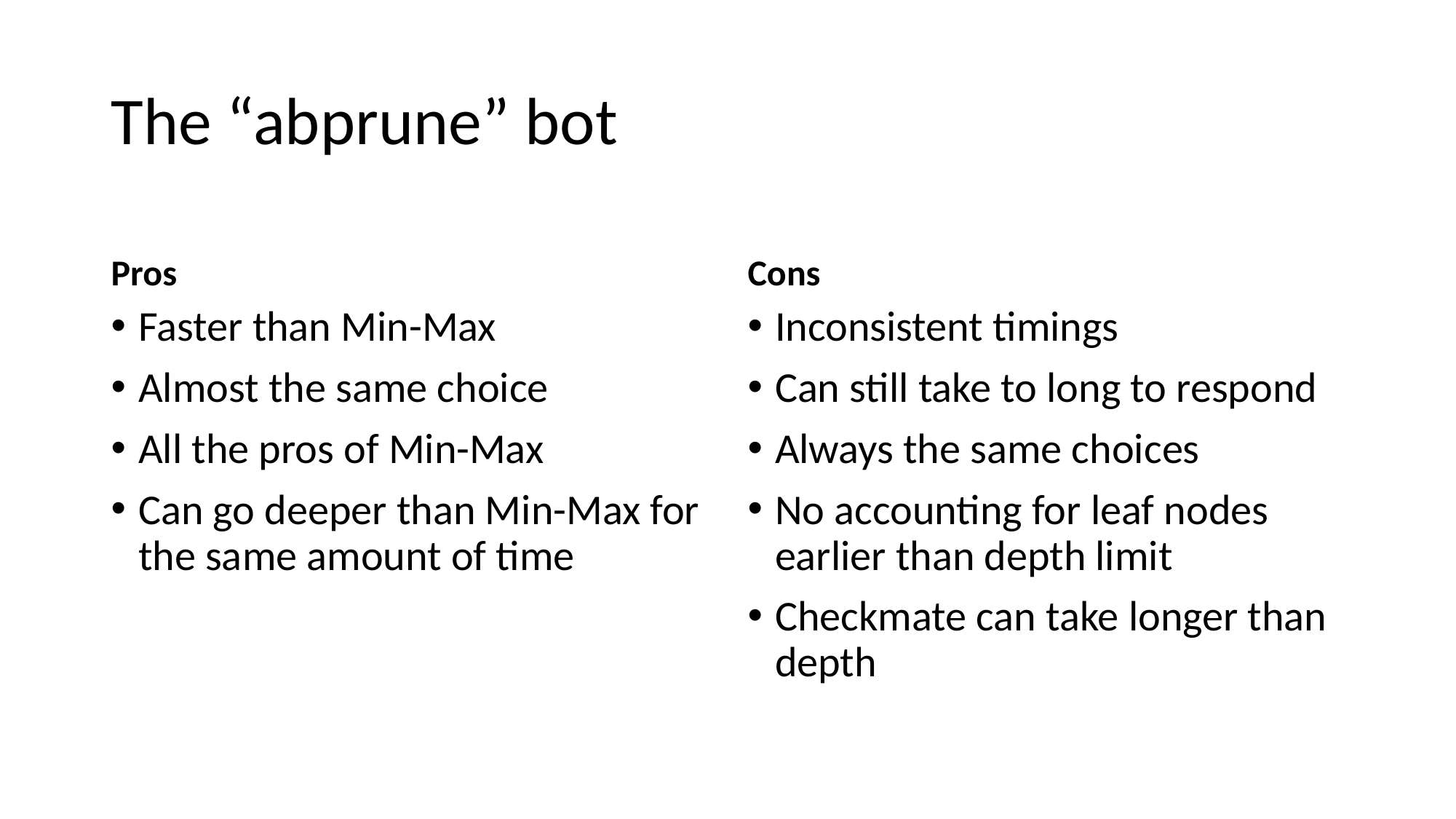

# The “abprune” bot
Pros
Cons
Faster than Min-Max
Almost the same choice
All the pros of Min-Max
Can go deeper than Min-Max for the same amount of time
Inconsistent timings
Can still take to long to respond
Always the same choices
No accounting for leaf nodes earlier than depth limit
Checkmate can take longer than depth